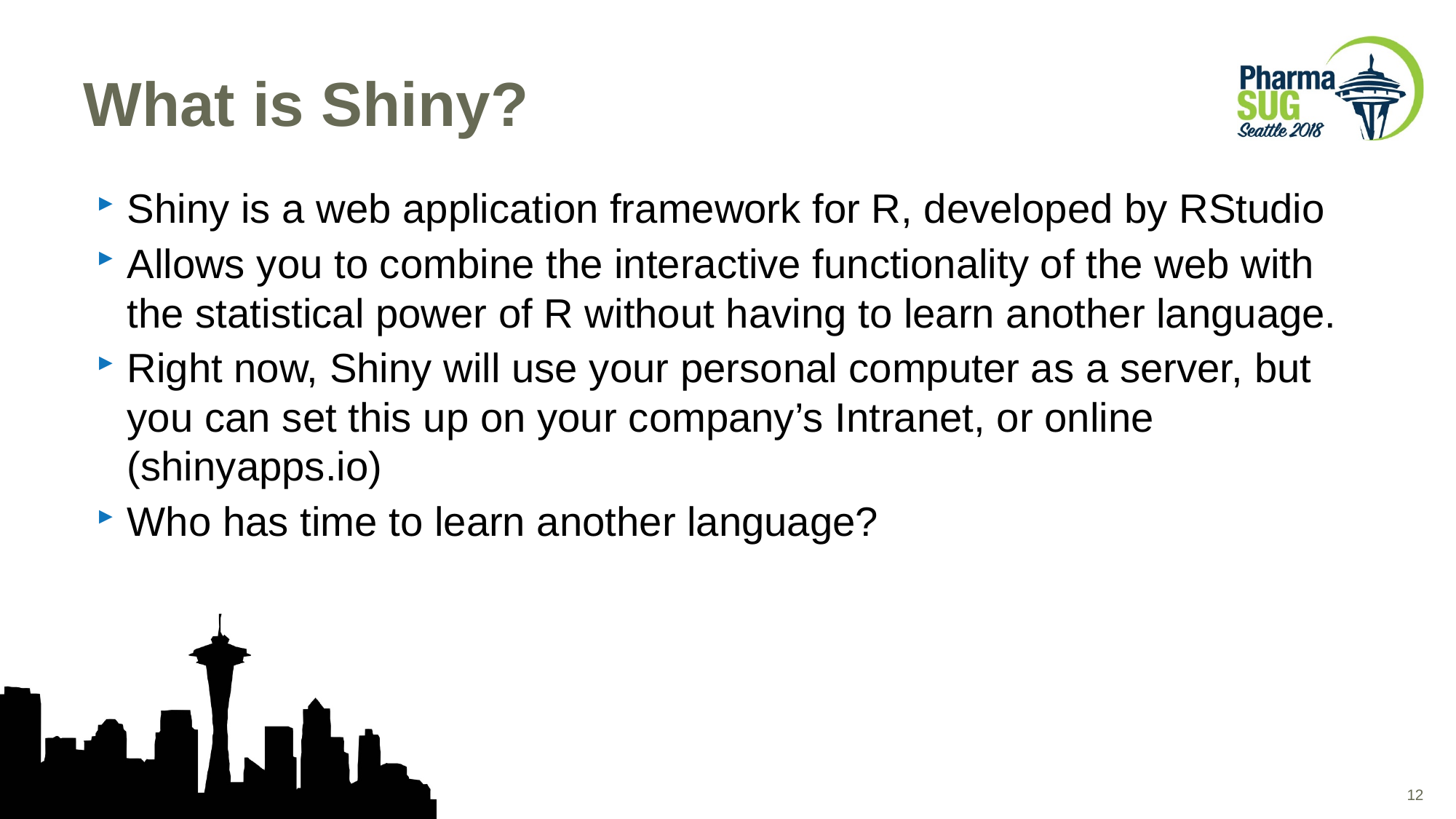

# What is Shiny?
Shiny is a web application framework for R, developed by RStudio
Allows you to combine the interactive functionality of the web with the statistical power of R without having to learn another language.
Right now, Shiny will use your personal computer as a server, but you can set this up on your company’s Intranet, or online (shinyapps.io)
Who has time to learn another language?

12